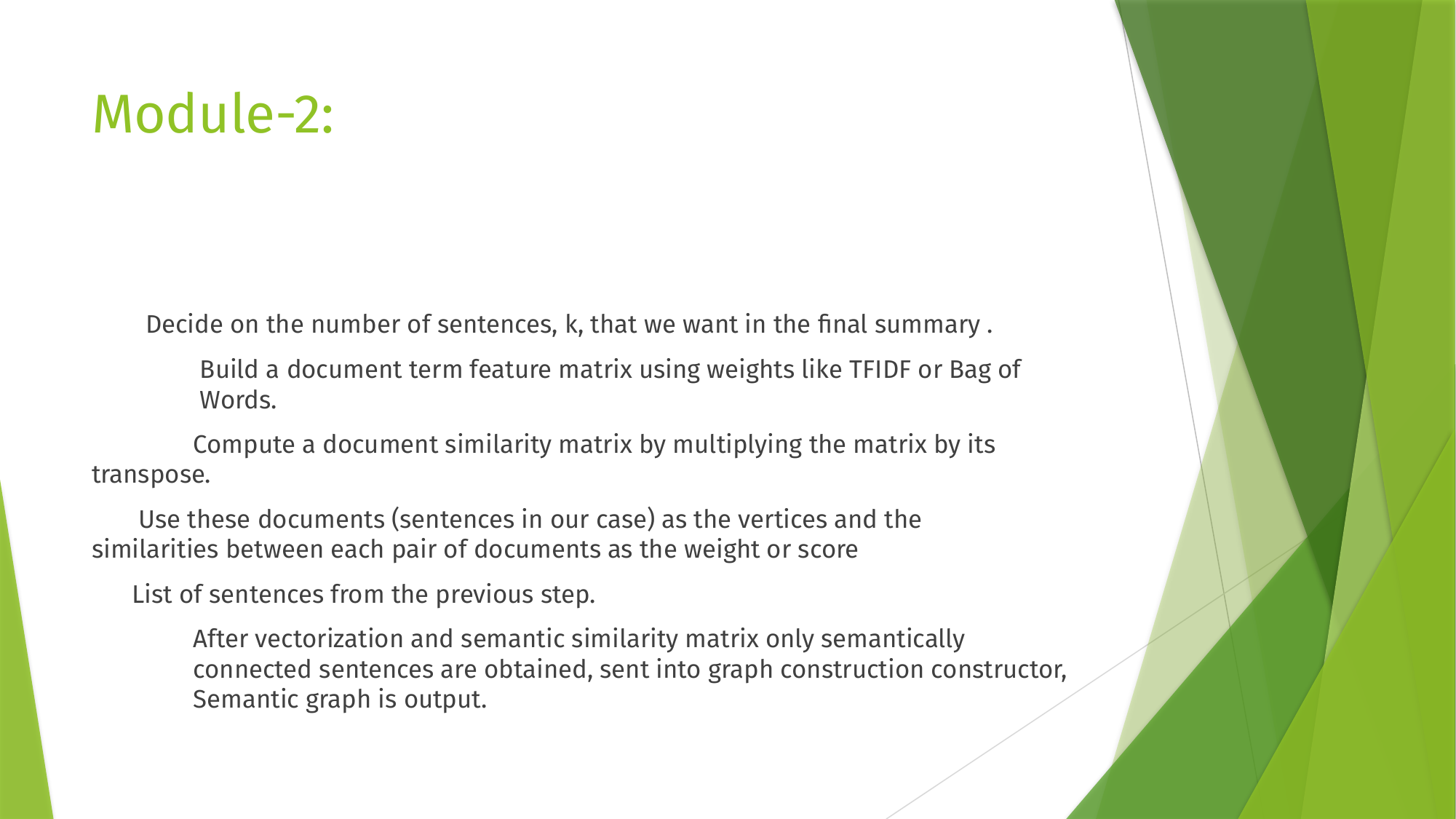

# Module-2:
     Graph construction:
        Decide on the number of sentences, k, that we want in the final summary .
      	 Build a document­ term feature matrix using weights like TF­IDF or Bag of       	 Words.
	Compute a document similarity matrix by multiplying the matrix by its 	transpose.
       Use these documents (sentences in our case) as the vertices and the         		 similarities between each pair of documents as the weight or score
      List of sentences from the previous step.
	After vectorization and semantic similarity matrix only semantically             	connected sentences are obtained, sent into graph construction constructor, 	Semantic graph is output.